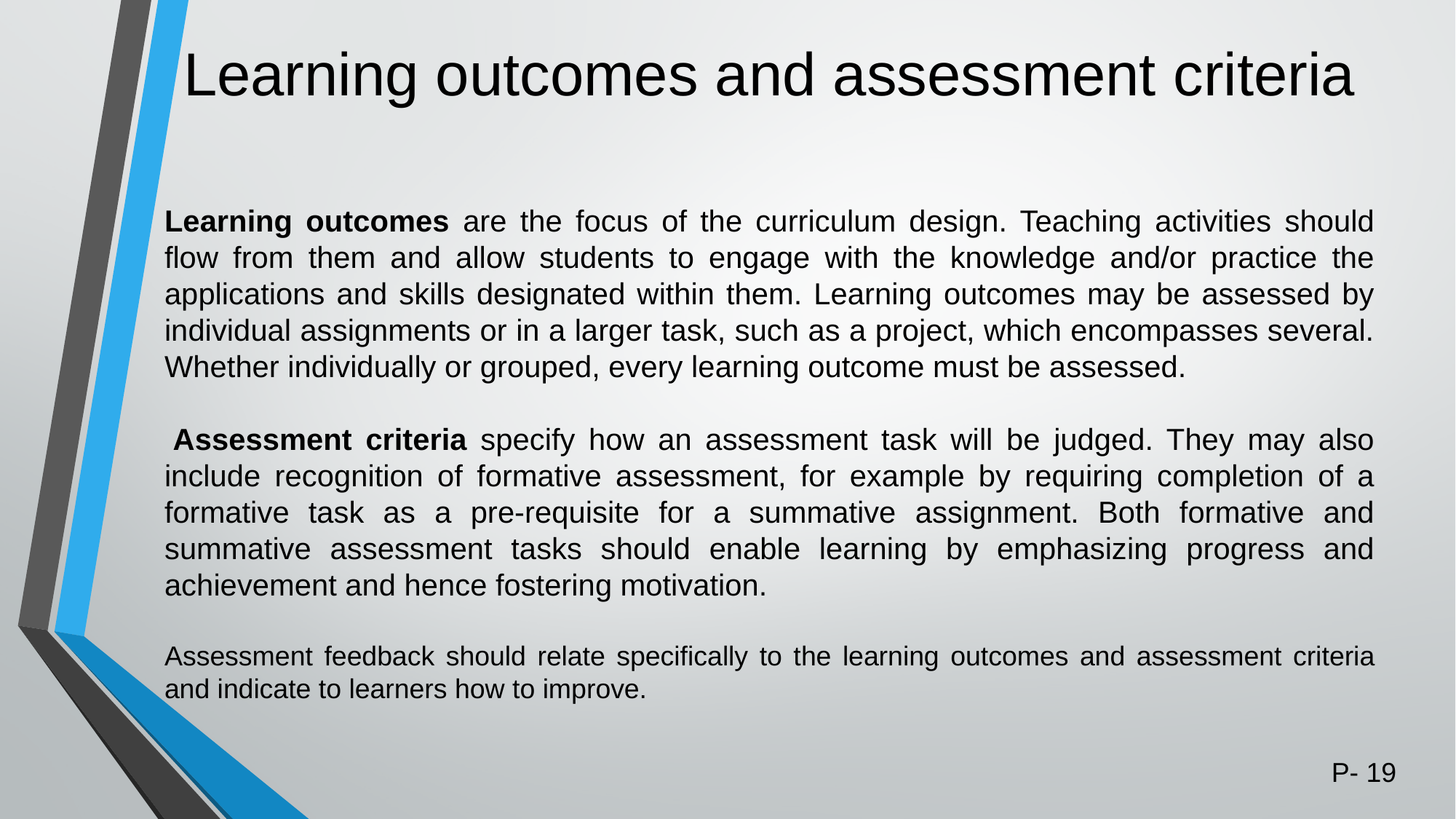

# Learning outcomes and assessment criteria

Learning outcomes are the focus of the curriculum design. Teaching activities should flow from them and allow students to engage with the knowledge and/or practice the applications and skills designated within them. Learning outcomes may be assessed by individual assignments or in a larger task, such as a project, which encompasses several. Whether individually or grouped, every learning outcome must be assessed.

 Assessment criteria specify how an assessment task will be judged. They may also include recognition of formative assessment, for example by requiring completion of a formative task as a pre-requisite for a summative assignment. Both formative and summative assessment tasks should enable learning by emphasizing progress and achievement and hence fostering motivation.

Assessment feedback should relate specifically to the learning outcomes and assessment criteria and indicate to learners how to improve.
P- 19